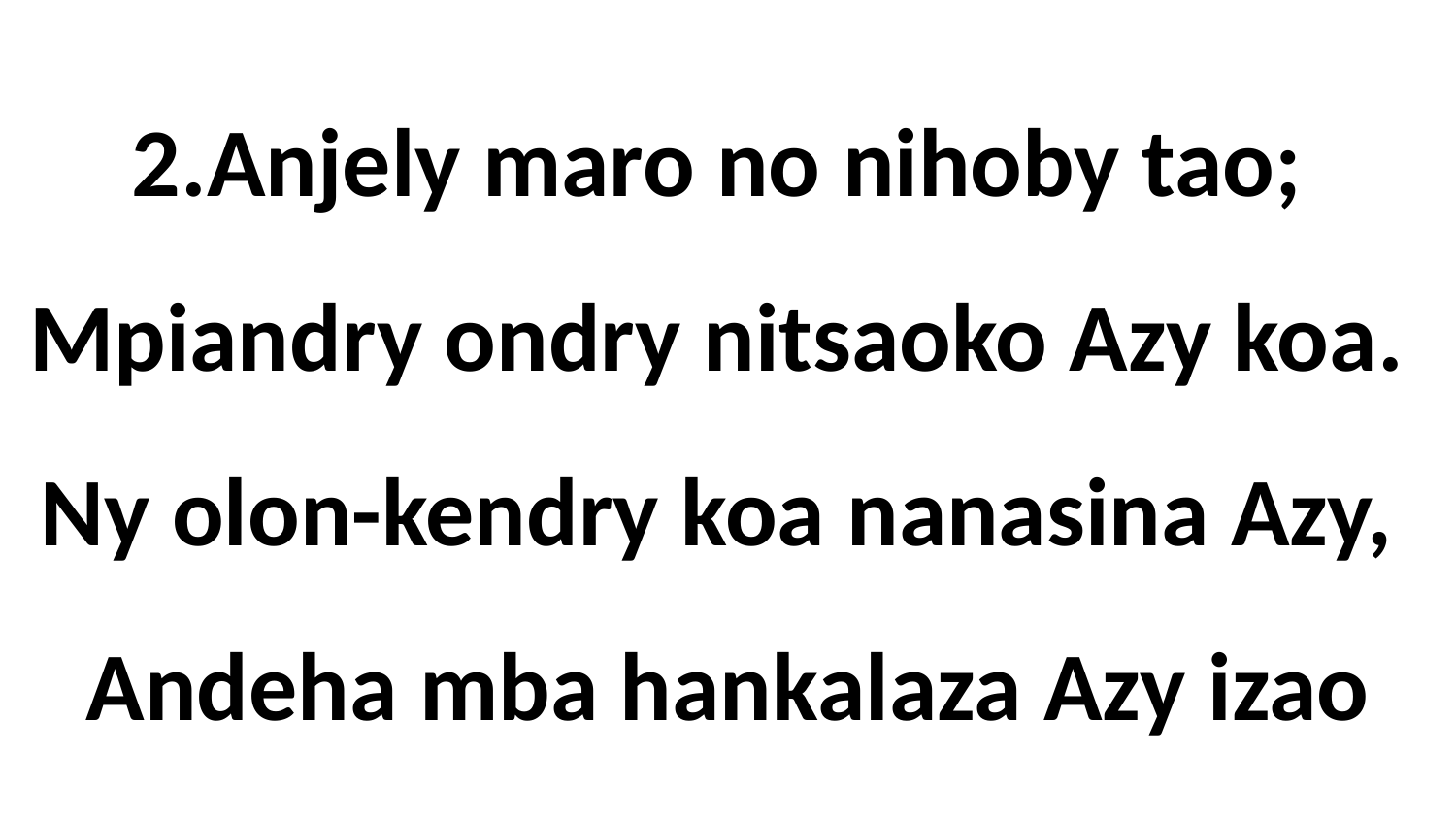

2.Anjely maro no nihoby tao;
Mpiandry ondry nitsaoko Azy koa.
Ny olon-kendry koa nanasina Azy,
Andeha mba hankalaza Azy izao